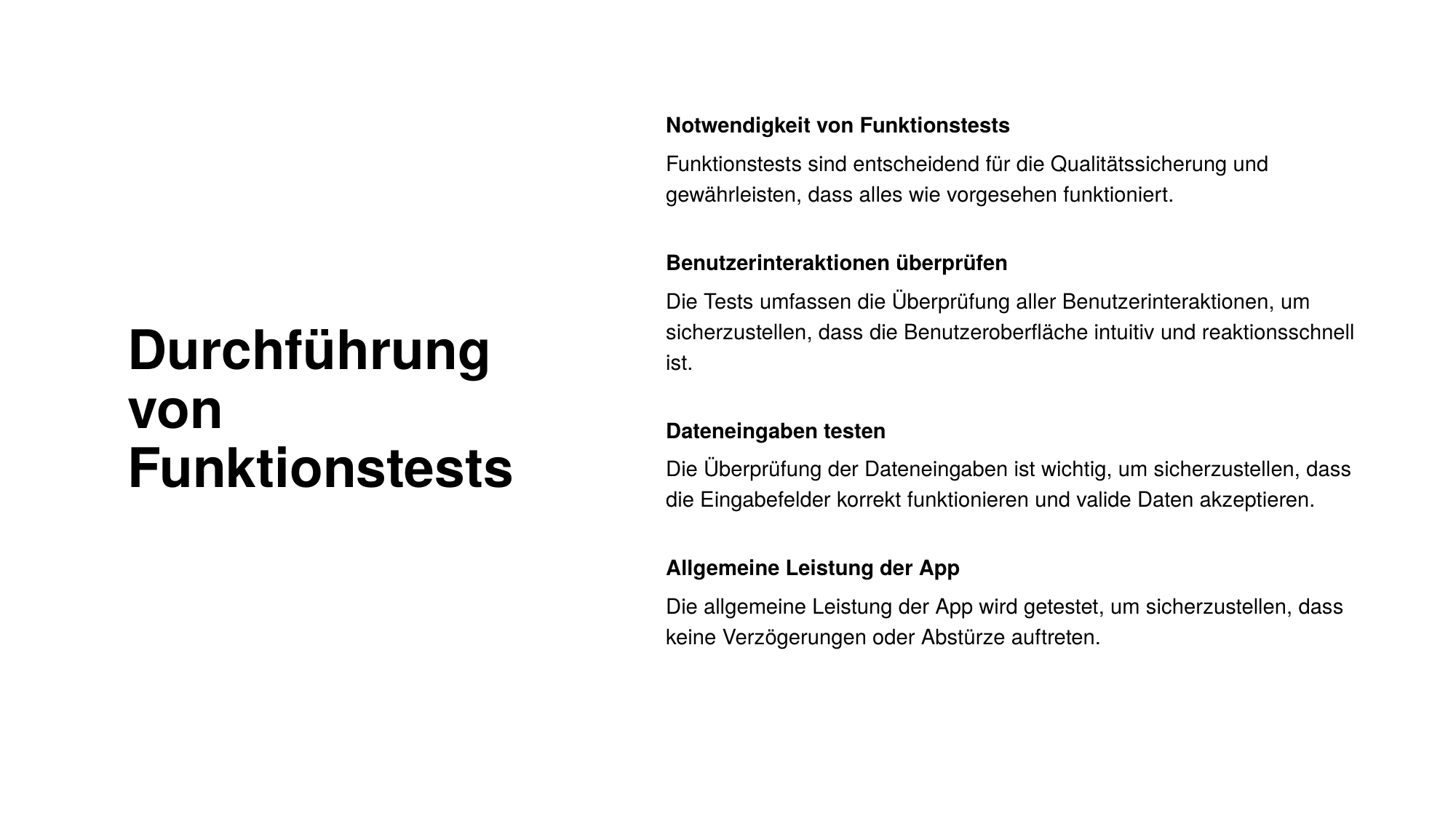

# Durchführung von Funktionstests
Notwendigkeit von Funktionstests
Funktionstests sind entscheidend für die Qualitätssicherung und gewährleisten, dass alles wie vorgesehen funktioniert.
Benutzerinteraktionen überprüfen
Die Tests umfassen die Überprüfung aller Benutzerinteraktionen, um sicherzustellen, dass die Benutzeroberfläche intuitiv und reaktionsschnell ist.
Dateneingaben testen
Die Überprüfung der Dateneingaben ist wichtig, um sicherzustellen, dass die Eingabefelder korrekt funktionieren und valide Daten akzeptieren.
Allgemeine Leistung der App
Die allgemeine Leistung der App wird getestet, um sicherzustellen, dass keine Verzögerungen oder Abstürze auftreten.